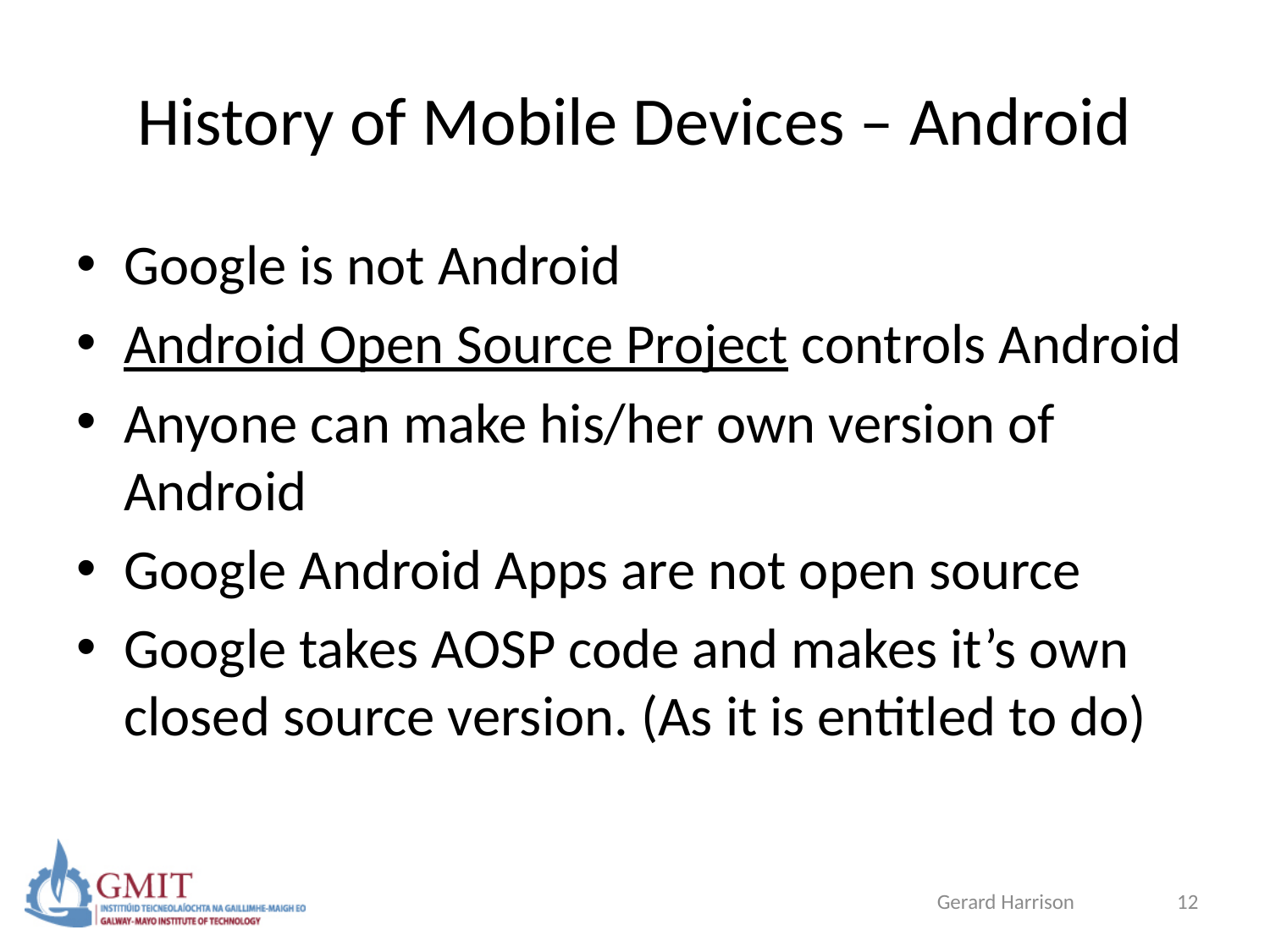

# History of Mobile Devices – Android
Google is not Android
Android Open Source Project controls Android
Anyone can make his/her own version of Android
Google Android Apps are not open source
Google takes AOSP code and makes it’s own closed source version. (As it is entitled to do)

Gerard Harrison
12